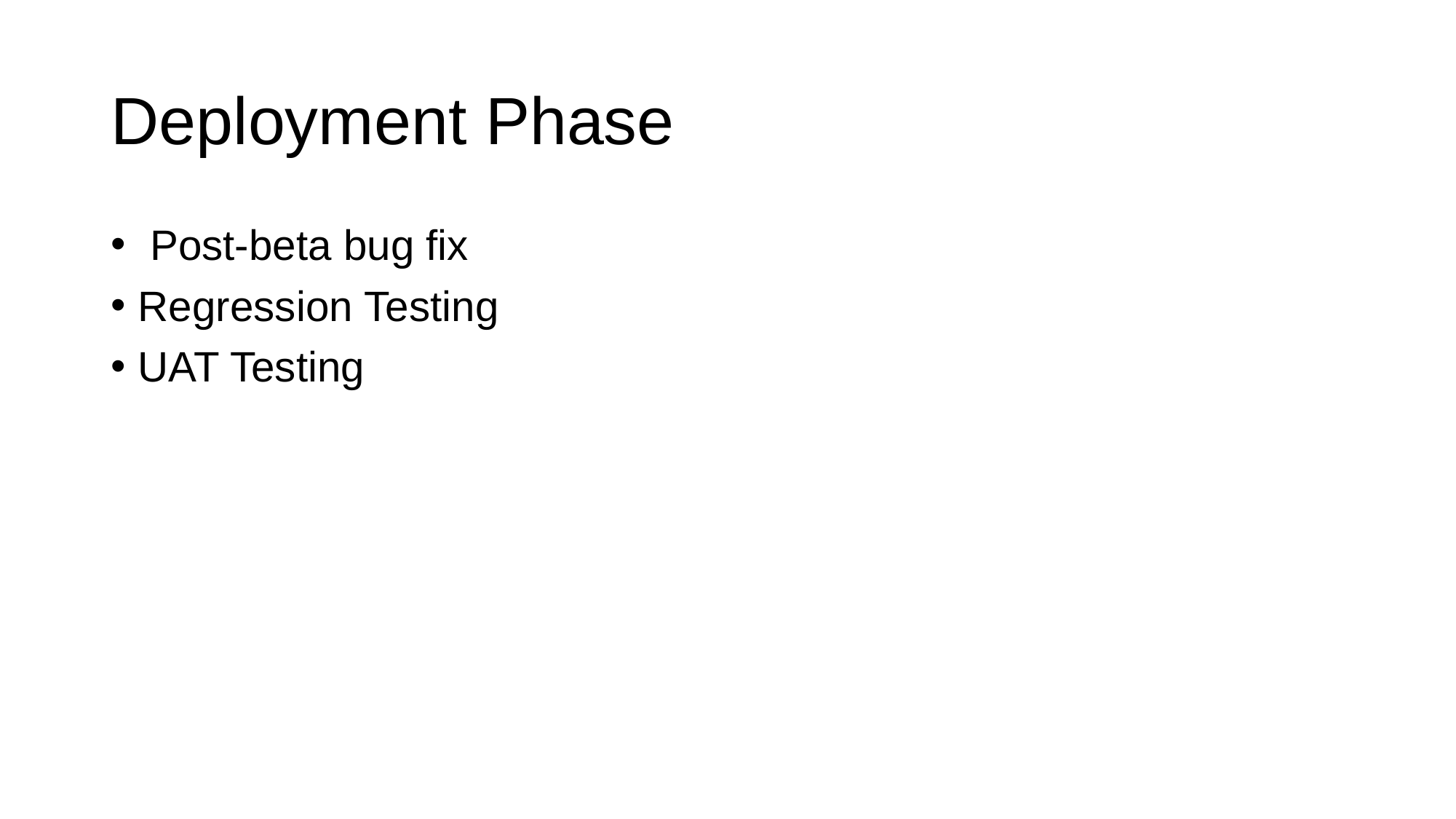

# Deployment Phase
 Post-beta bug fix
Regression Testing
UAT Testing